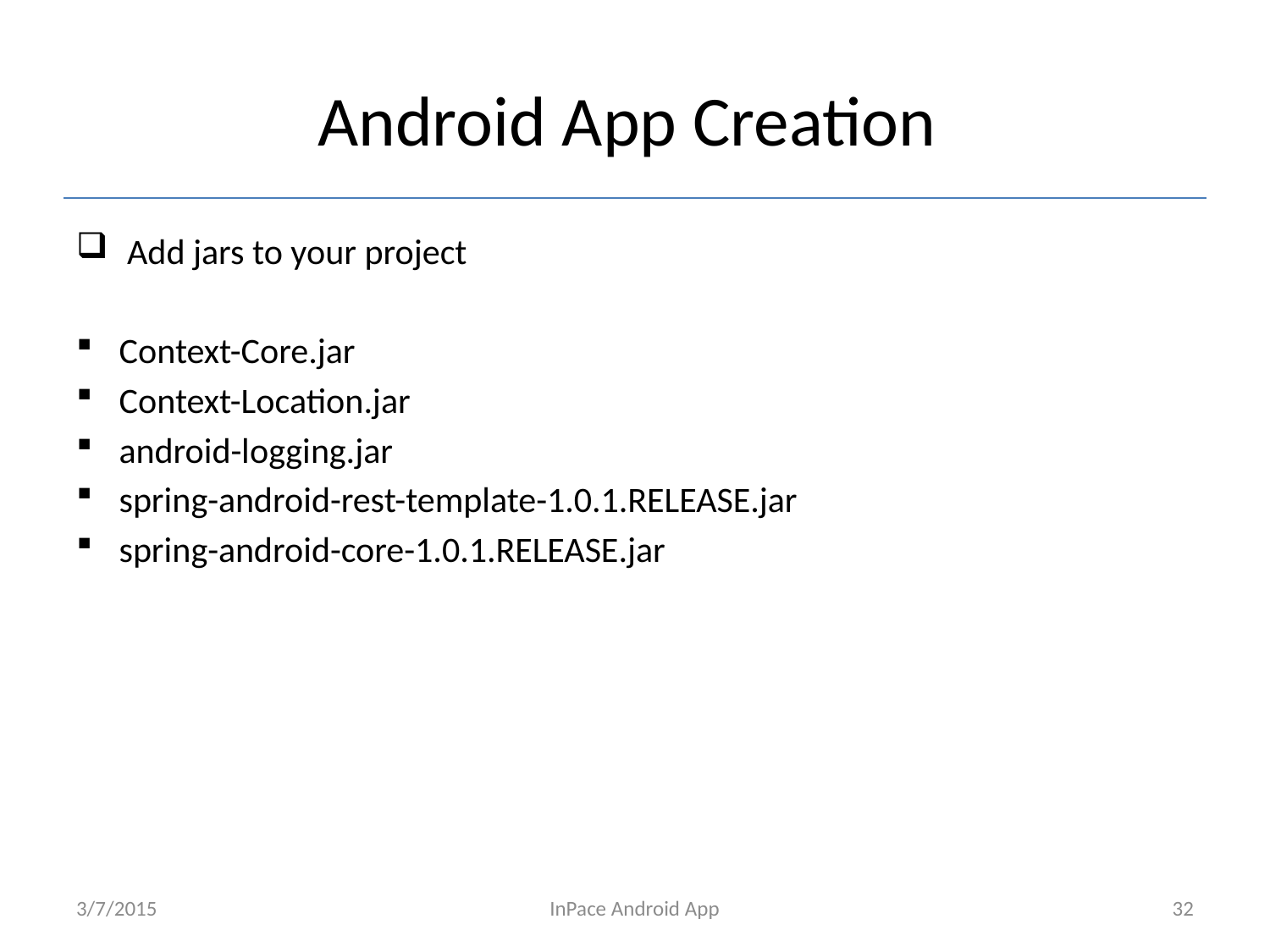

# Android App Creation
 Add jars to your project

Context-Core.jar
Context-Location.jar
android-logging.jar
spring-android-rest-template-1.0.1.RELEASE.jar
spring-android-core-1.0.1.RELEASE.jar

3/7/2015
InPace Android App
32